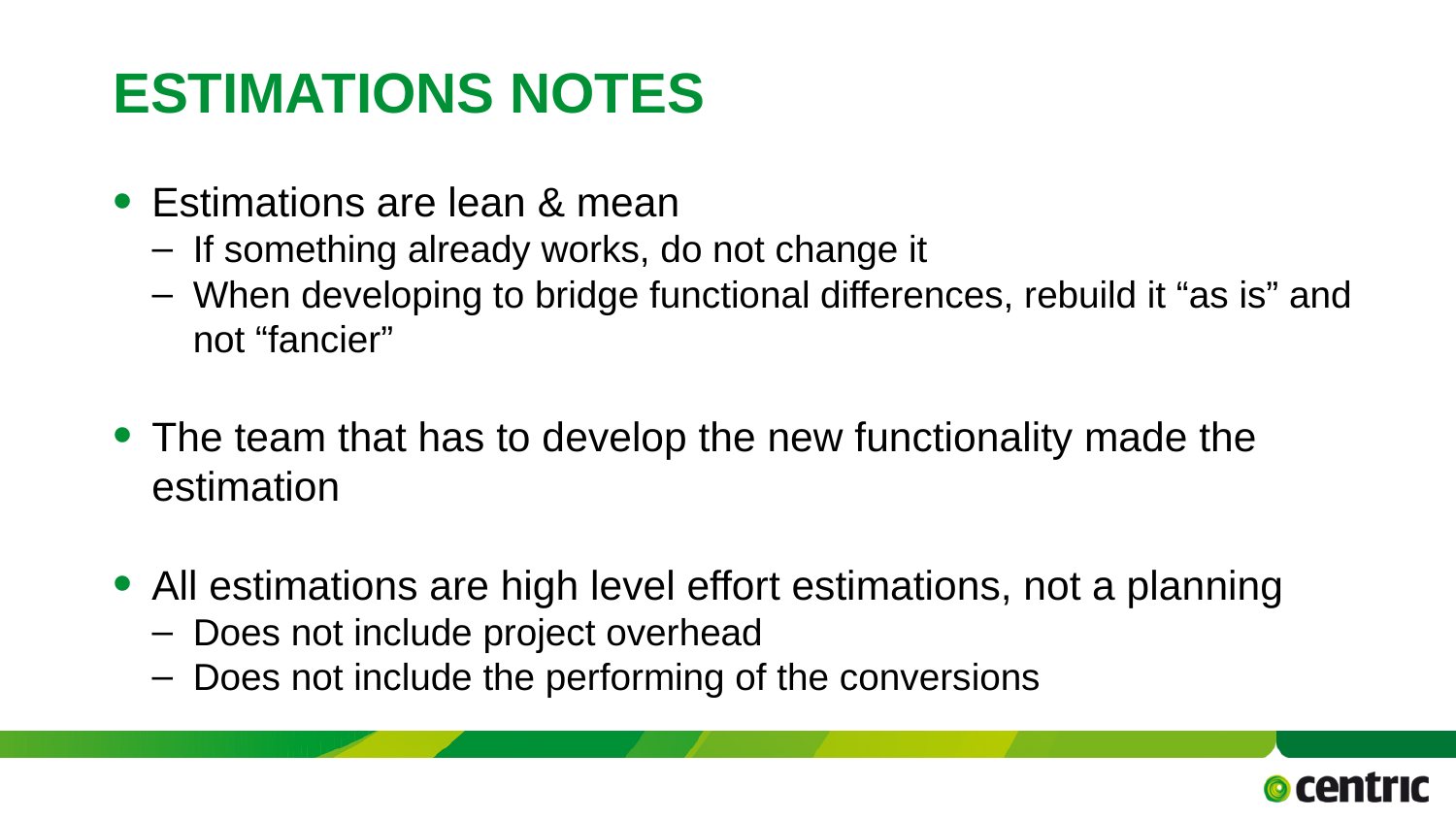

April 4, 2017
TITLE PRESENTATION
# Estimations notes
Estimations are lean & mean
If something already works, do not change it
When developing to bridge functional differences, rebuild it “as is” and not “fancier”

The team that has to develop the new functionality made the estimation

All estimations are high level effort estimations, not a planning
Does not include project overhead
Does not include the performing of the conversions